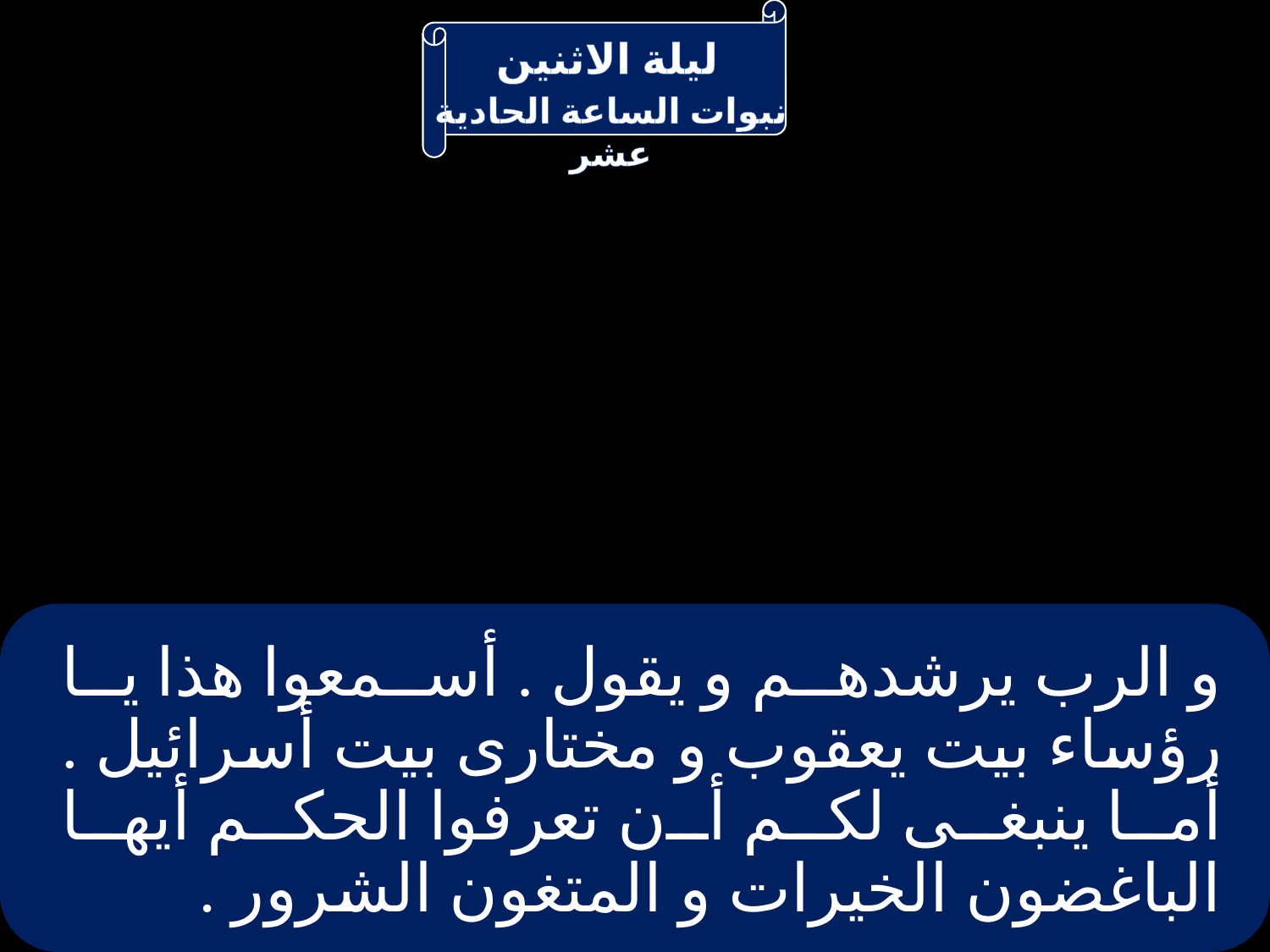

# و الرب يرشدهم و يقول . أسمعوا هذا يا رؤساء بيت يعقوب و مختارى بيت أسرائيل . أما ينبغى لكم أن تعرفوا الحكم أيها الباغضون الخيرات و المتغون الشرور .